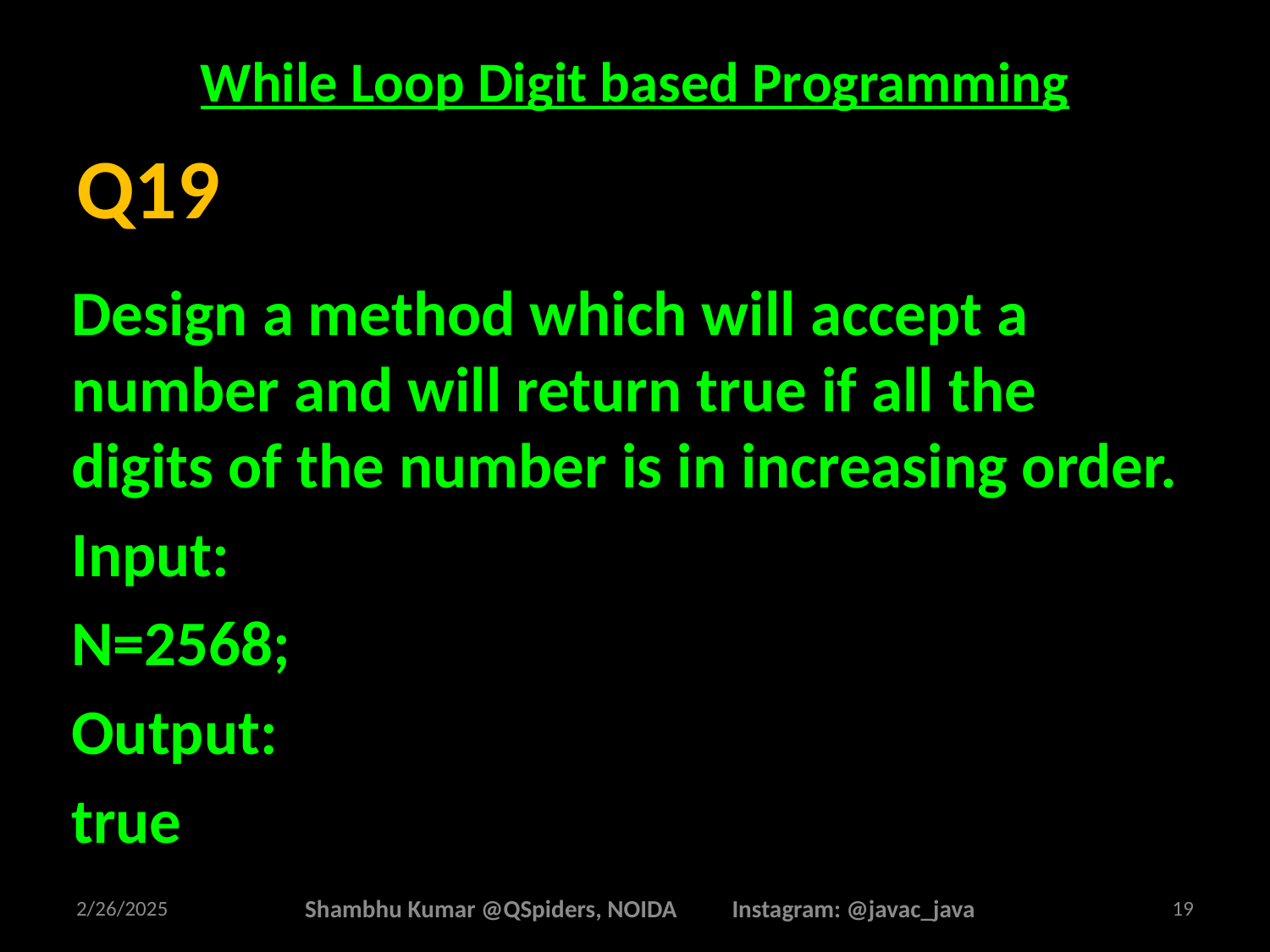

# While Loop Digit based Programming

Design a method which will accept a number and will return true if all the digits of the number is in increasing order.
Input:
N=2568;
Output:
true
Q19
2/26/2025
Shambhu Kumar @QSpiders, NOIDA          Instagram: @javac_java
19